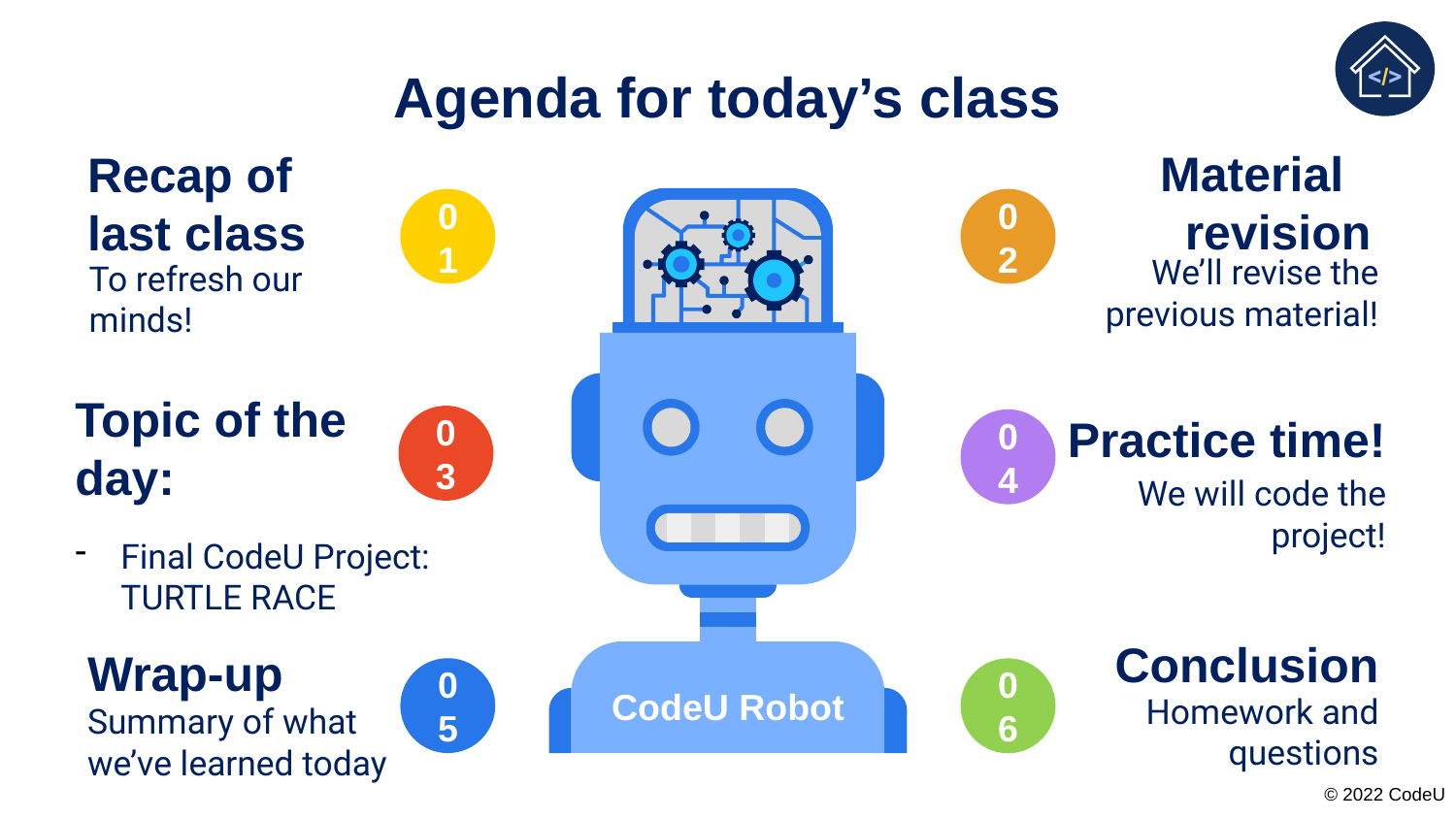

# Agenda for today’s class
Material   revision
We’ll revise the previous material!
02
Recap of last class
To refresh our minds!

01

03
Topic of the day:
Final CodeU Project: TURTLE RACE
04
Practice time!
We will code the project!
Conclusion
Homework and questions
06
Wrap-up
Summary of what we’ve learned today
05
CodeU Robot